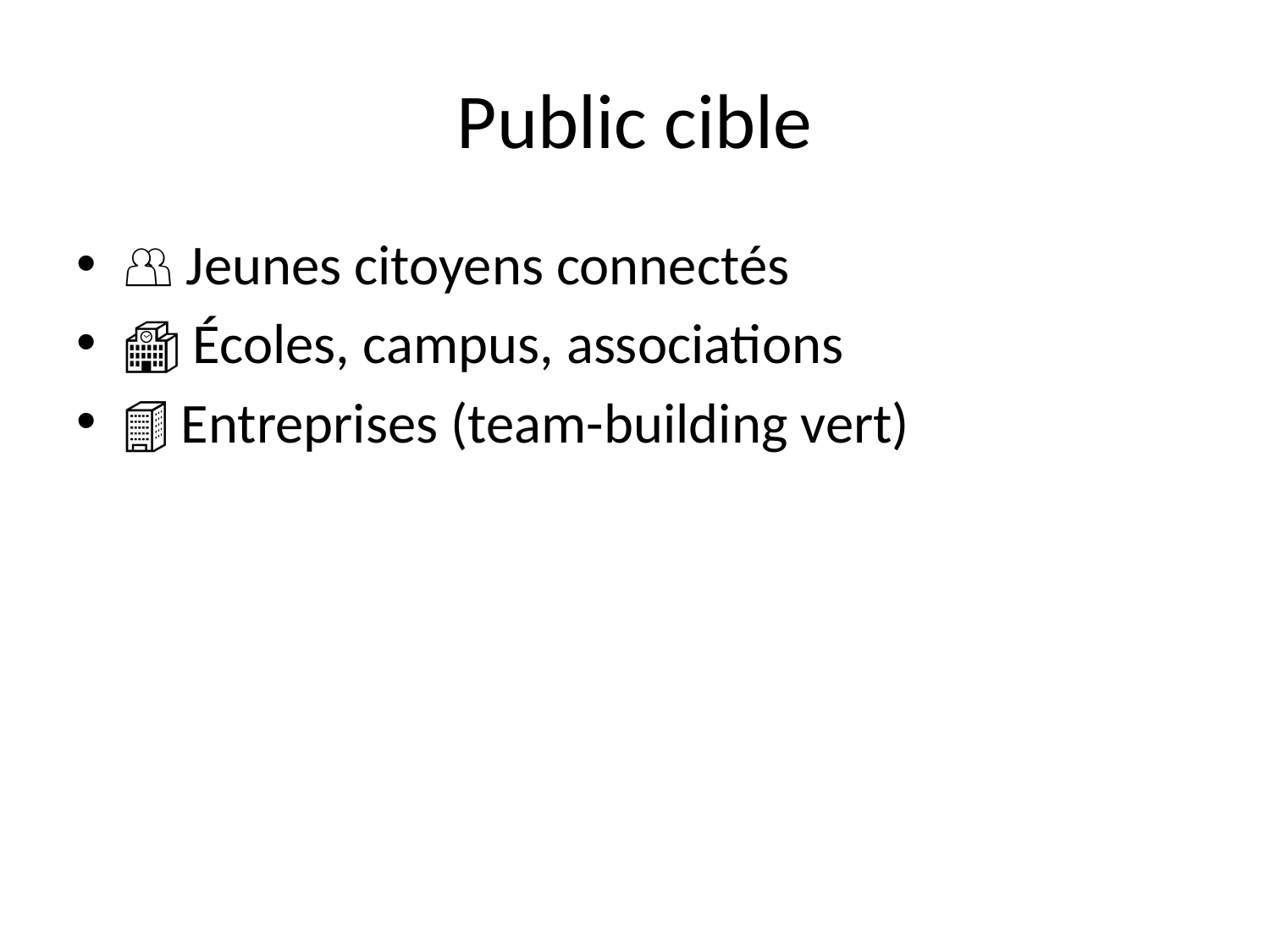

# Public cible
👥 Jeunes citoyens connectés
🏫 Écoles, campus, associations
🏢 Entreprises (team-building vert)